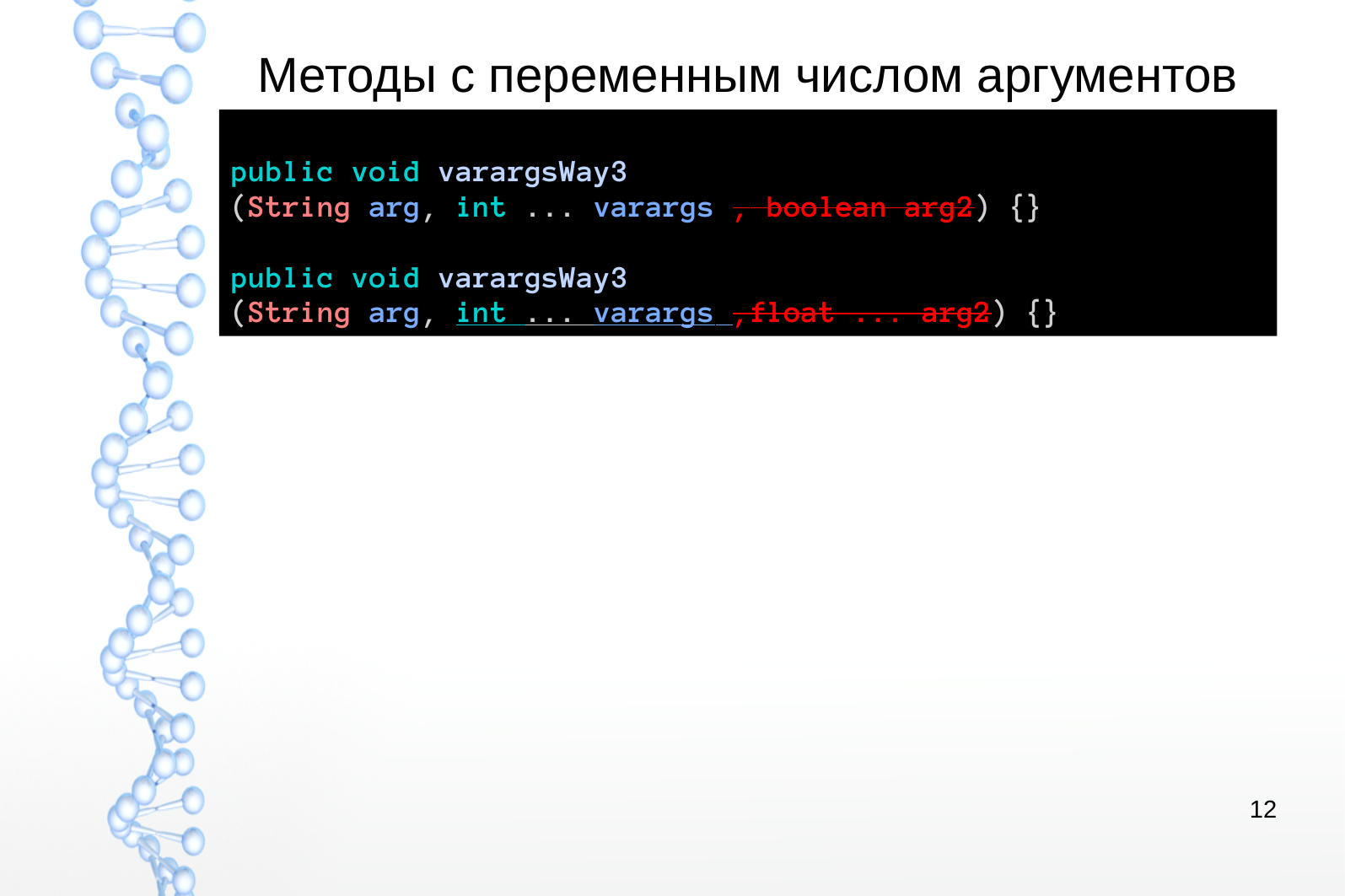

# Методы с переменным числом аргументов

public void varargsWay3
(String arg, int ... varargs , boolean arg2) {}

public void varargsWay3
(String arg, int ... varargs ,float ... arg2) {}
12